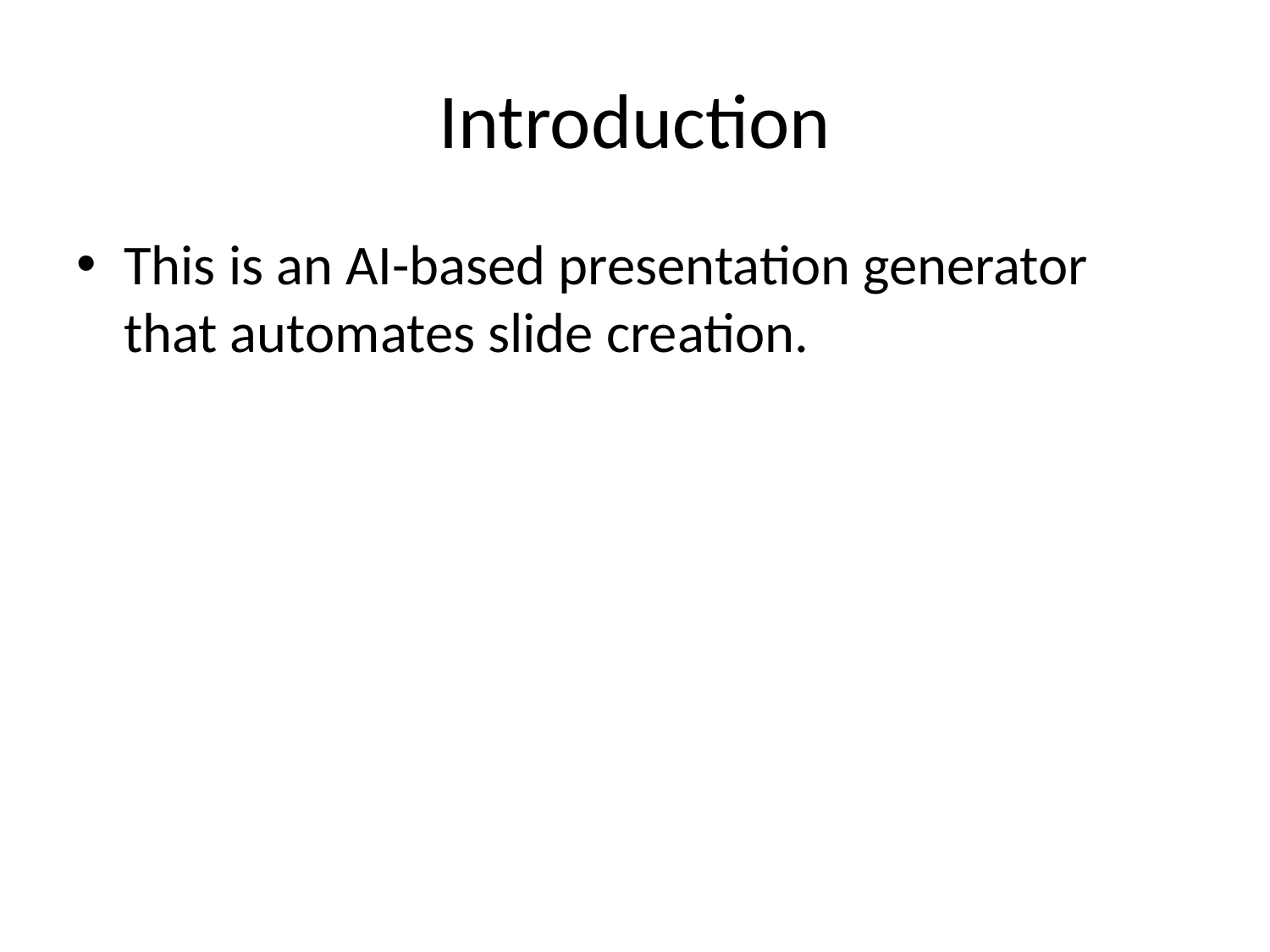

# Introduction
This is an AI-based presentation generator that automates slide creation.